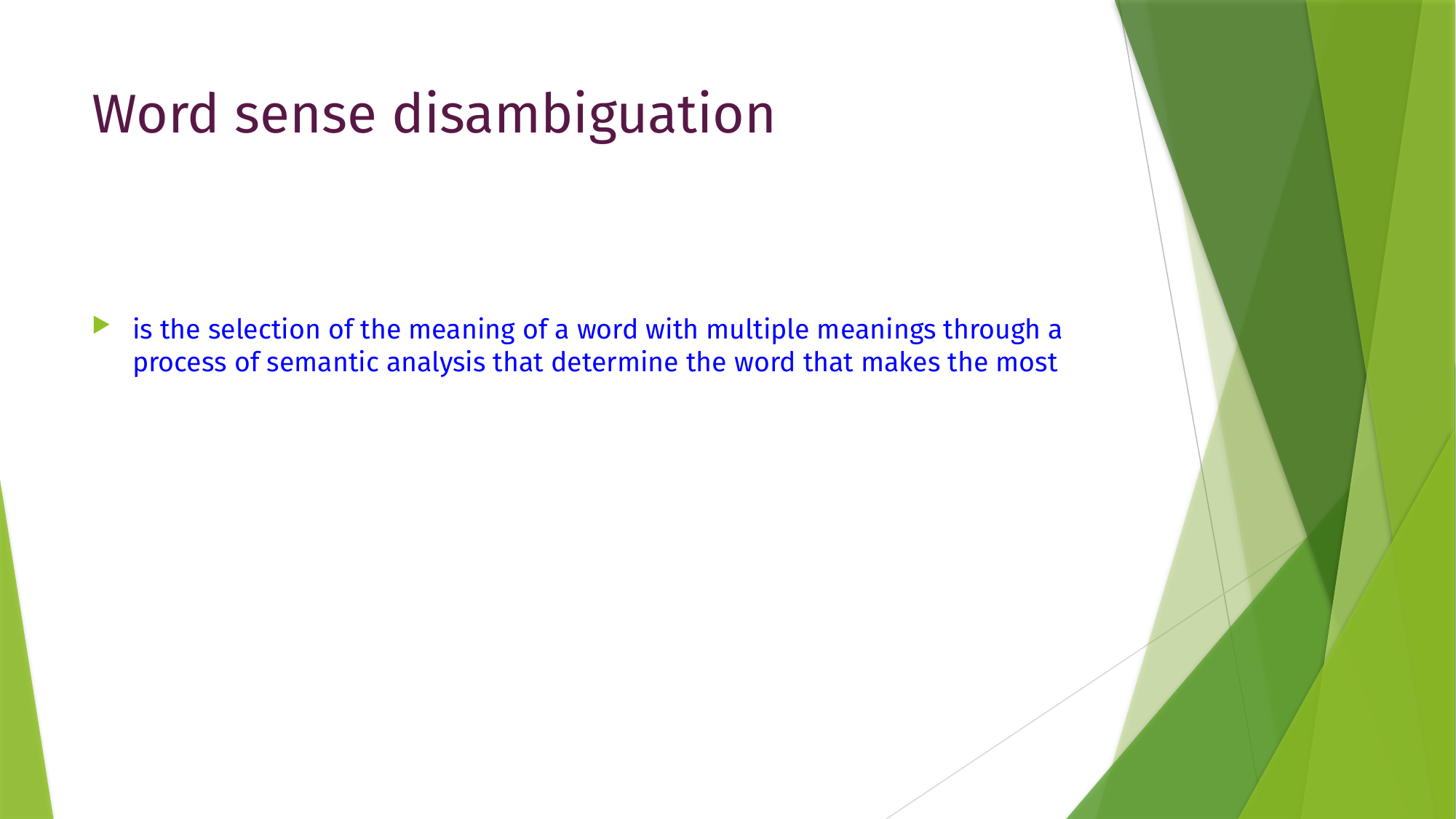

# Word sense disambiguation

is the selection of the meaning of a word with multiple meanings through a process of semantic analysis that determine the word that makes the most